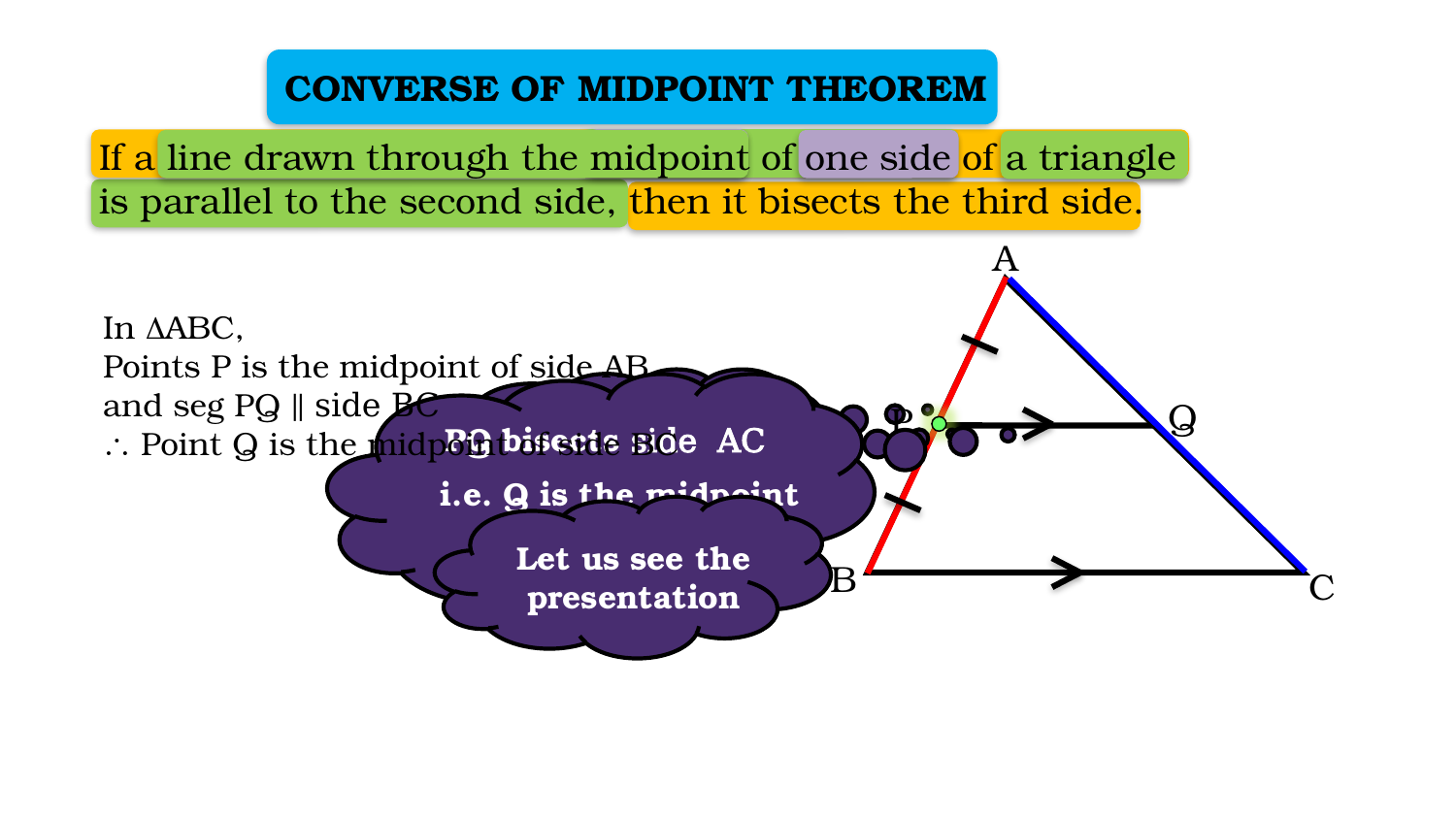

CONVERSE OF MIDPOINT THEOREM
If a line drawn through the midpoint of one side of a triangle
is parallel to the second side, then it bisects the third side.

A

In ΔABC,
Points P is the midpoint of side AB
and seg PQ ‖ side BC
∴ Point Q is the midpoint of side BC

Let us consider side AB

PQ bisects side  AC
Q
P

PQ  ‖  BC

i.e. Q is the midpoint of side AC

Let us see the presentation
B
C